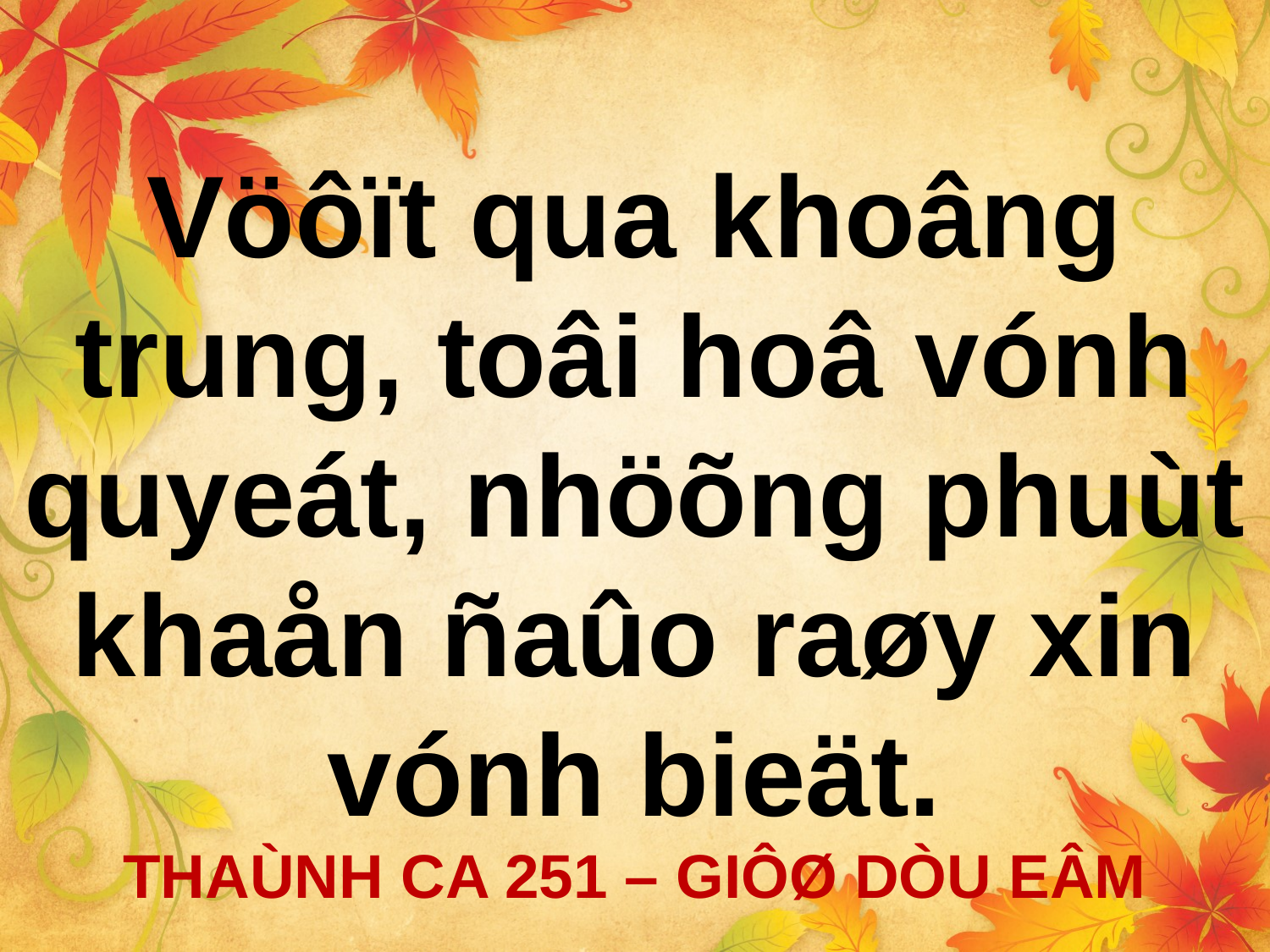

Vöôït qua khoâng trung, toâi hoâ vónh quyeát, nhöõng phuùt khaån ñaûo raøy xin vónh bieät.
THAÙNH CA 251 – GIÔØ DÒU EÂM